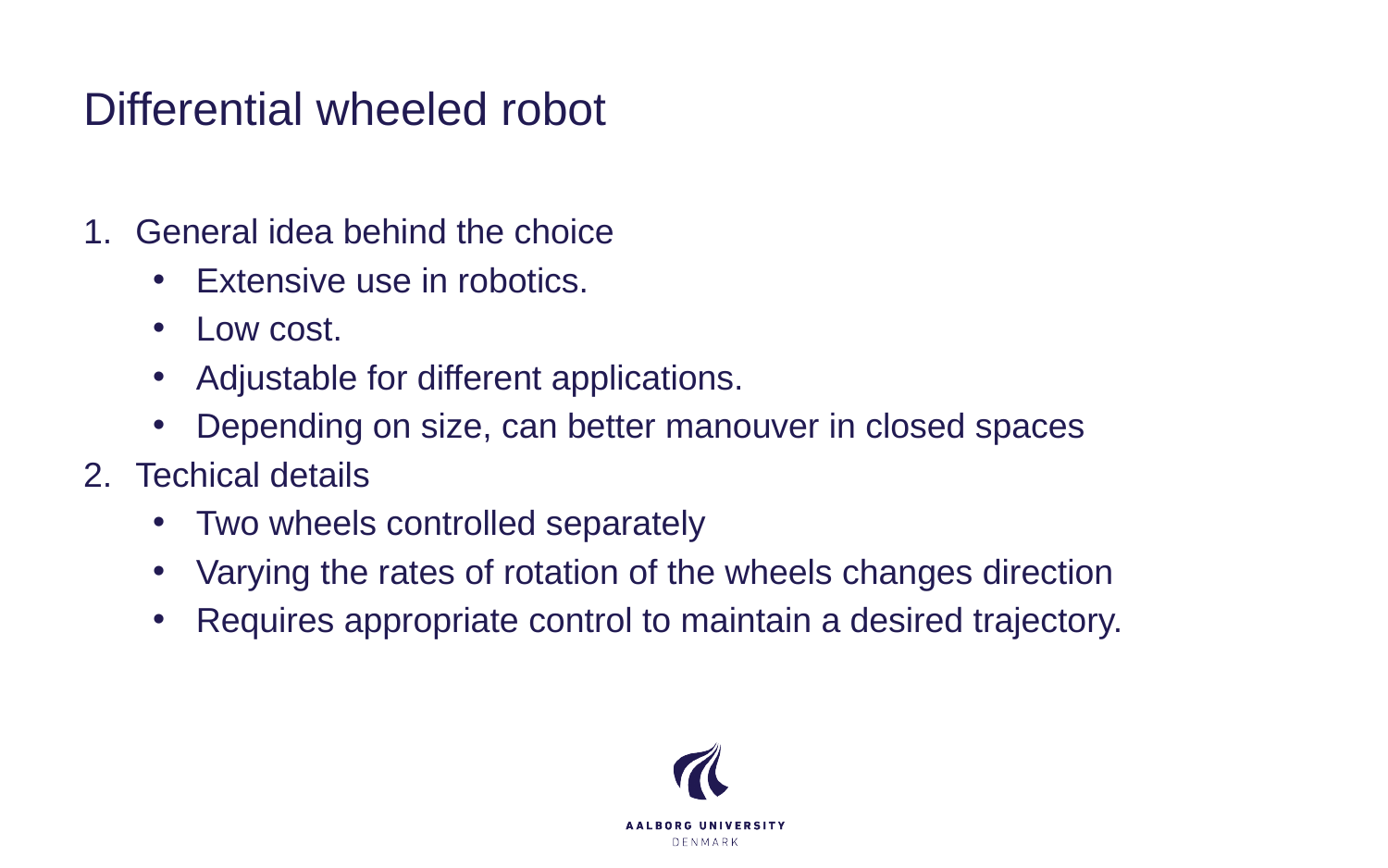

# Differential wheeled robot
General idea behind the choice
Extensive use in robotics.
Low cost.
Adjustable for different applications.
Depending on size, can better manouver in closed spaces
Techical details
Two wheels controlled separately
Varying the rates of rotation of the wheels changes direction
Requires appropriate control to maintain a desired trajectory.